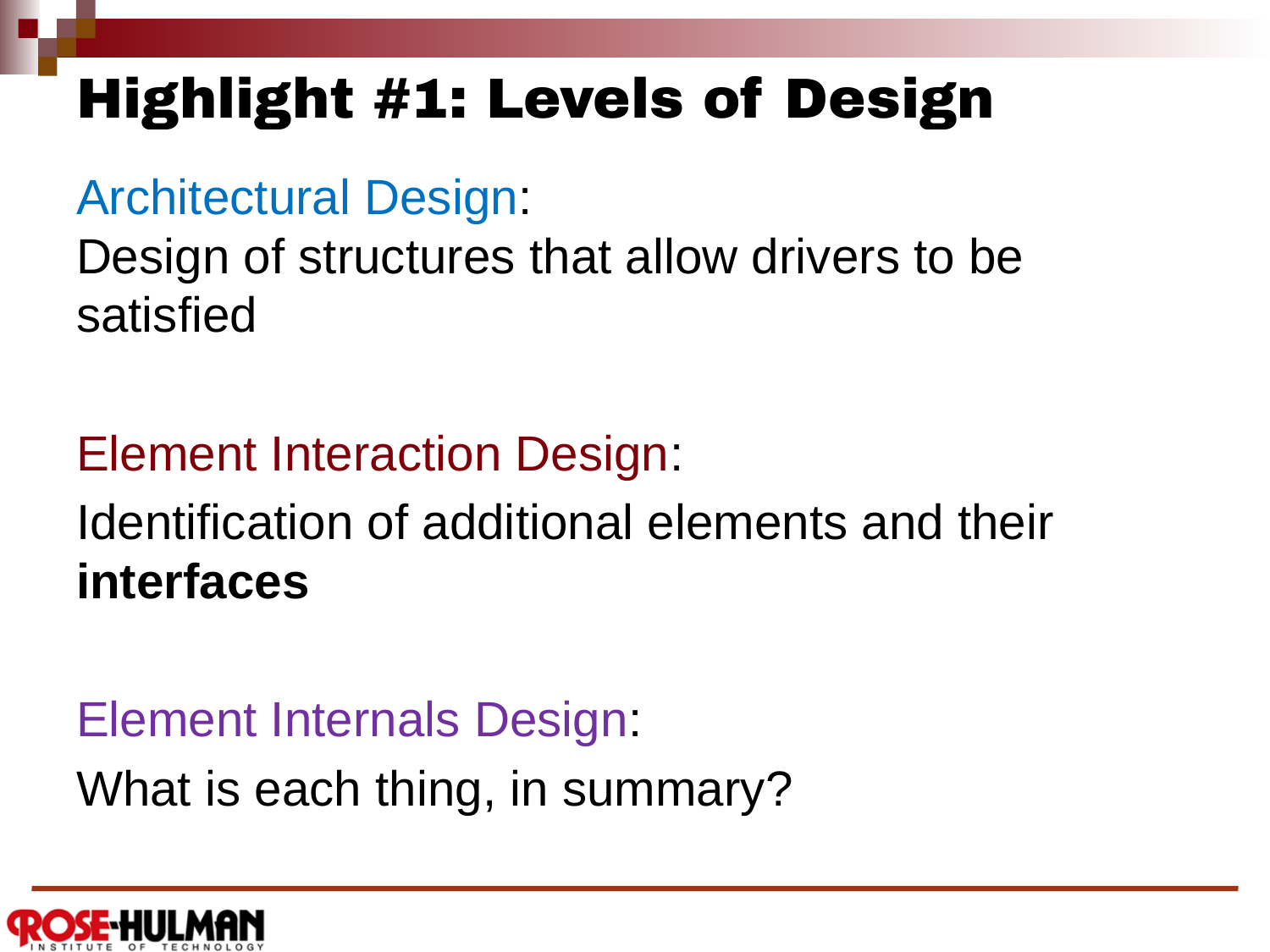

# Highlight #1: Levels of Design
Architectural Design:
Design of structures that allow drivers to be satisfied

Element Interaction Design:
Identification of additional elements and their interfaces

Element Internals Design:
What is each thing, in summary?